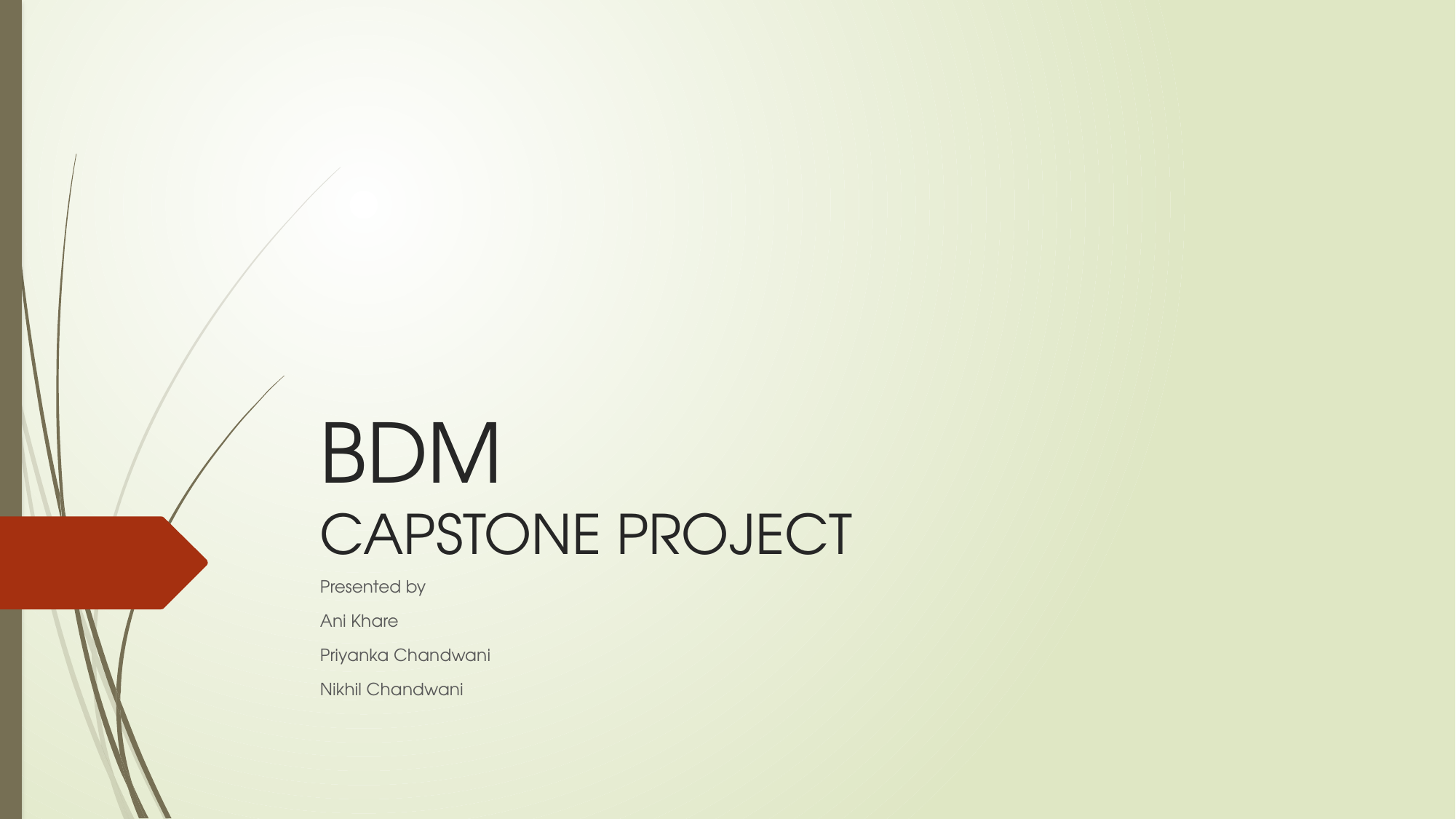

# BDM CAPSTONE PROJECT
Presented by
Ani Khare
Priyanka Chandwani
Nikhil Chandwani